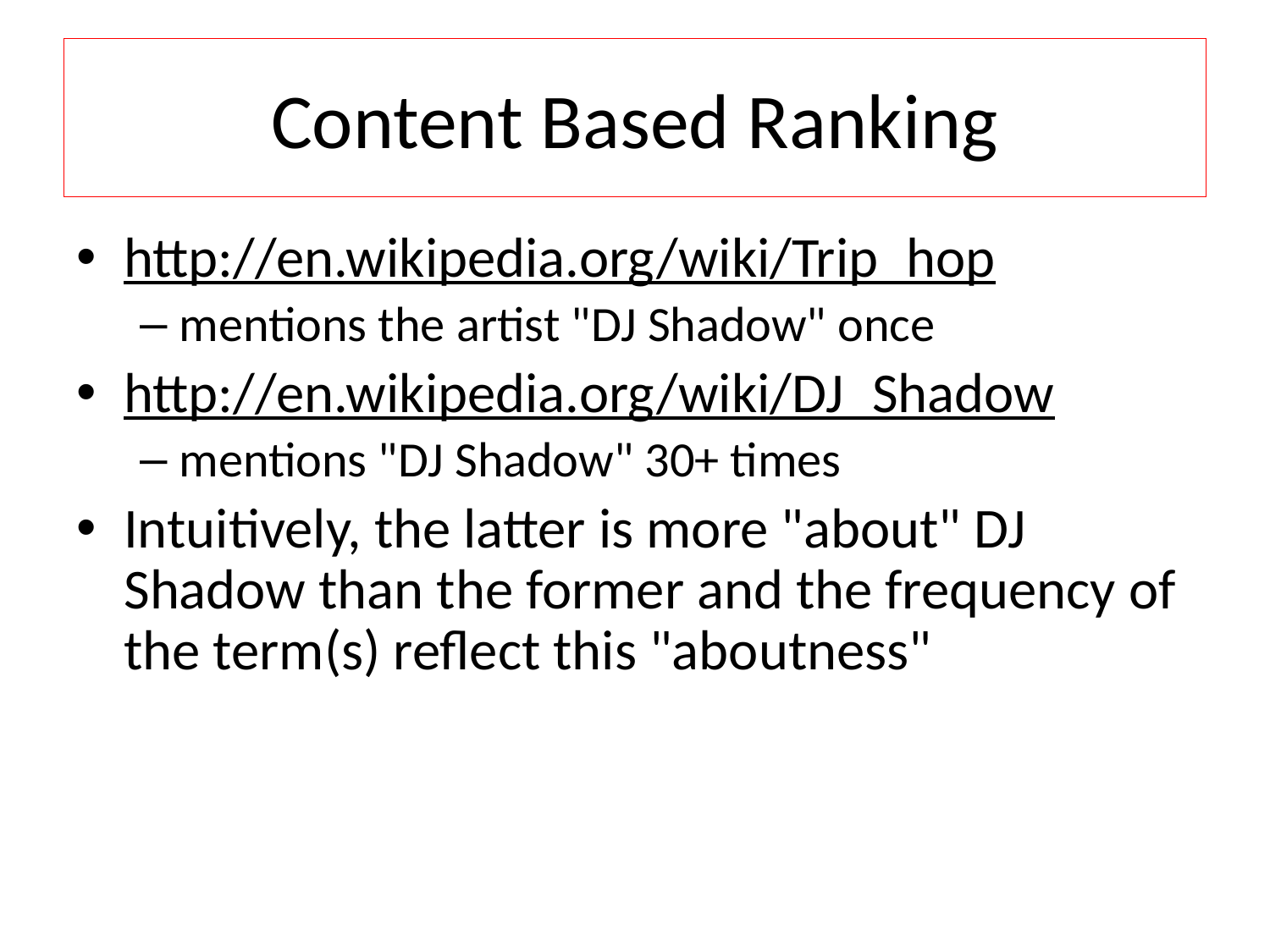

# Content Based Ranking
http://en.wikipedia.org/wiki/Trip_hop
mentions the artist "DJ Shadow" once
http://en.wikipedia.org/wiki/DJ_Shadow
mentions "DJ Shadow" 30+ times
Intuitively, the latter is more "about" DJ Shadow than the former and the frequency of the term(s) reflect this "aboutness"